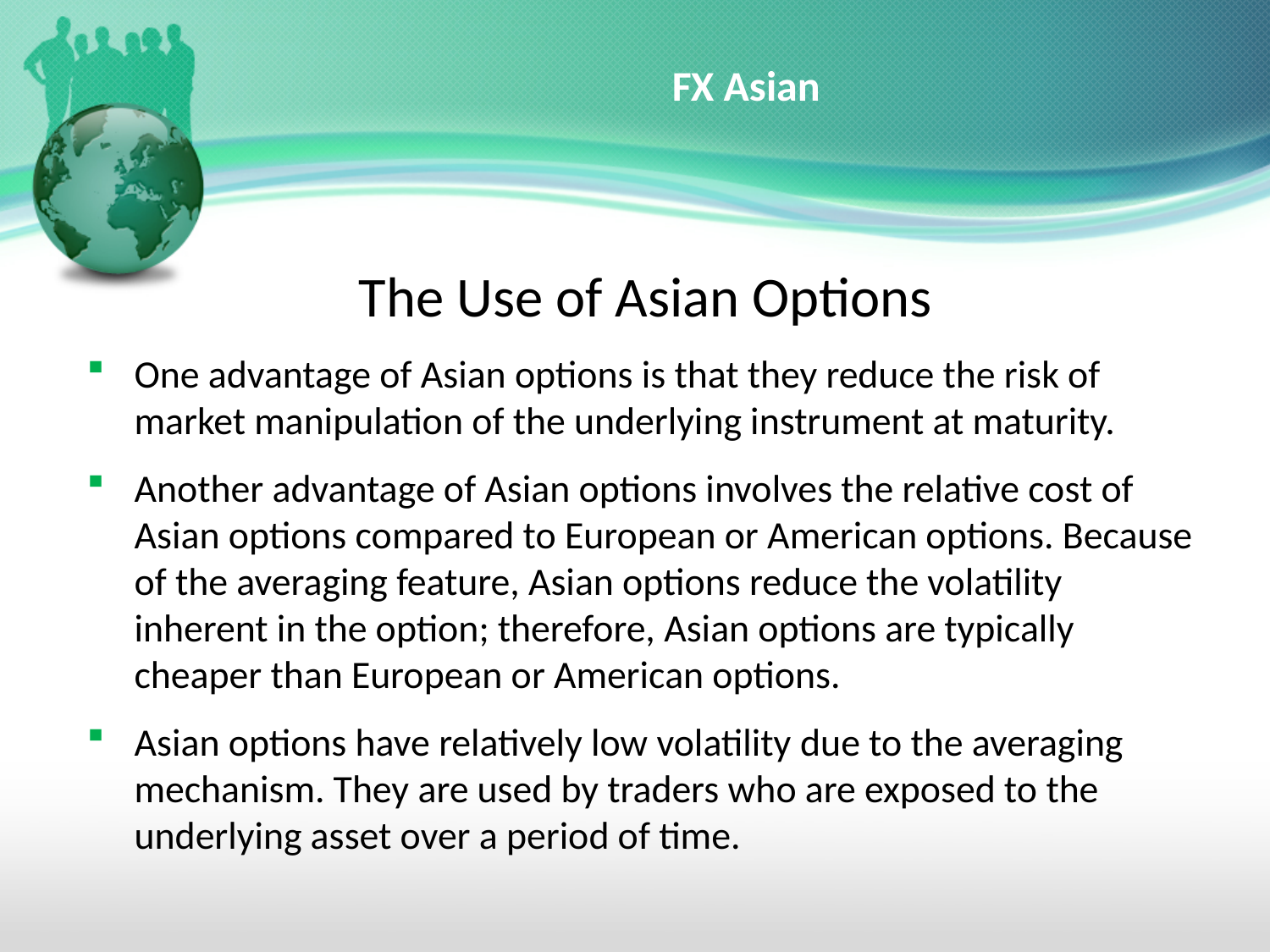

# FX Asian
The Use of Asian Options
One advantage of Asian options is that they reduce the risk of market manipulation of the underlying instrument at maturity.
Another advantage of Asian options involves the relative cost of Asian options compared to European or American options. Because of the averaging feature, Asian options reduce the volatility inherent in the option; therefore, Asian options are typically cheaper than European or American options.
Asian options have relatively low volatility due to the averaging mechanism. They are used by traders who are exposed to the underlying asset over a period of time.